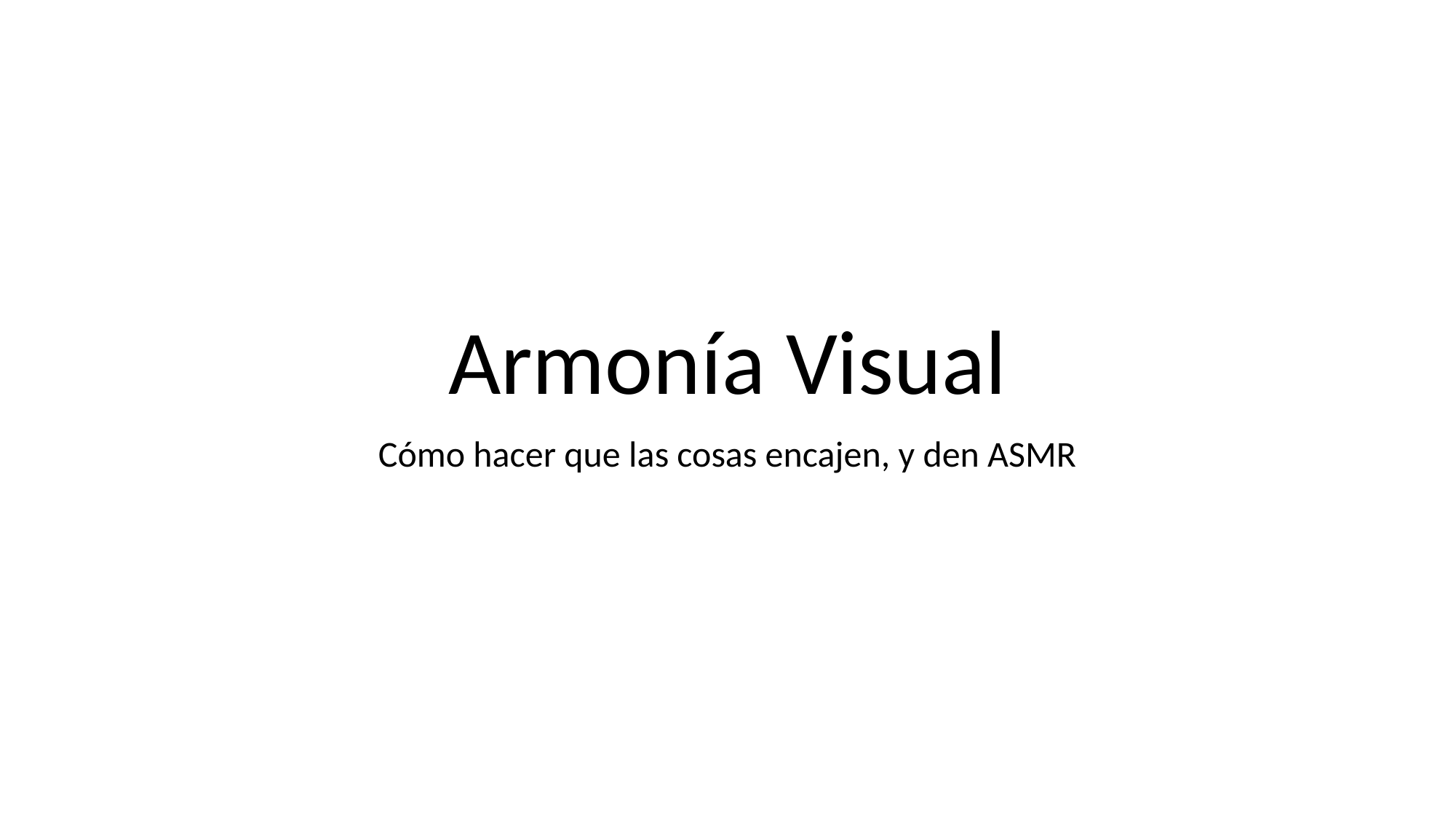

# Armonía Visual
Cómo hacer que las cosas encajen, y den ASMR